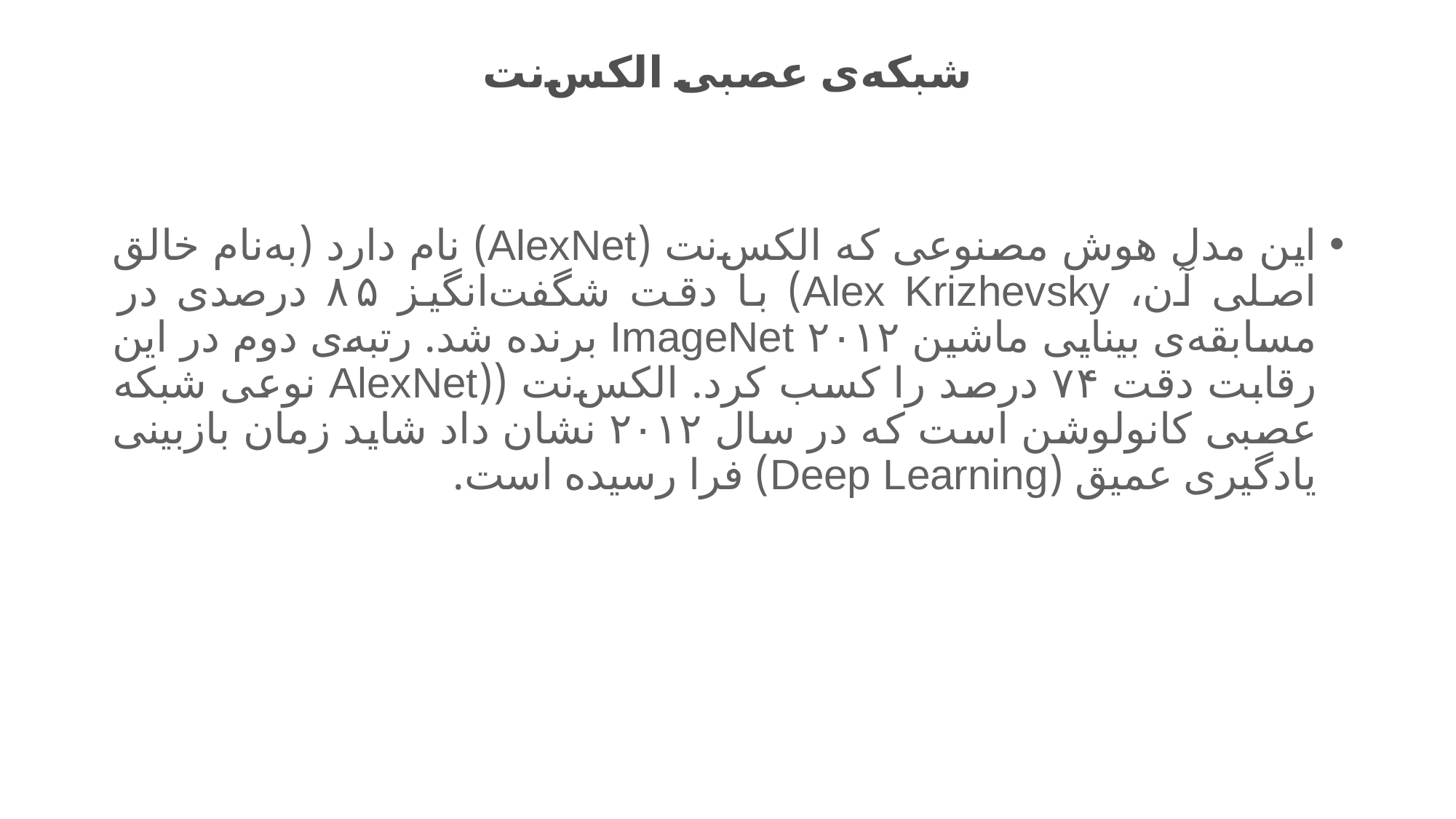

# شبکه‌ی عصبی الکس‌نت
این مدل هوش مصنوعی که الکس‌نت (AlexNet) نام دارد (به‌نام خالق اصلی آن، Alex Krizhevsky) با دقت شگفت‌انگیز ۸۵ درصدی در مسابقه‌ی بینایی ماشین ImageNet ۲۰۱۲ برنده شد. رتبه‌ی دوم در این رقابت دقت ۷۴ درصد را کسب کرد. الکس‌نت ((AlexNet نوعی شبکه عصبی کانولوشن است که در سال ۲۰۱۲ نشان داد شاید زمان بازبینی یادگیری عمیق (Deep Learning) فرا رسیده است.